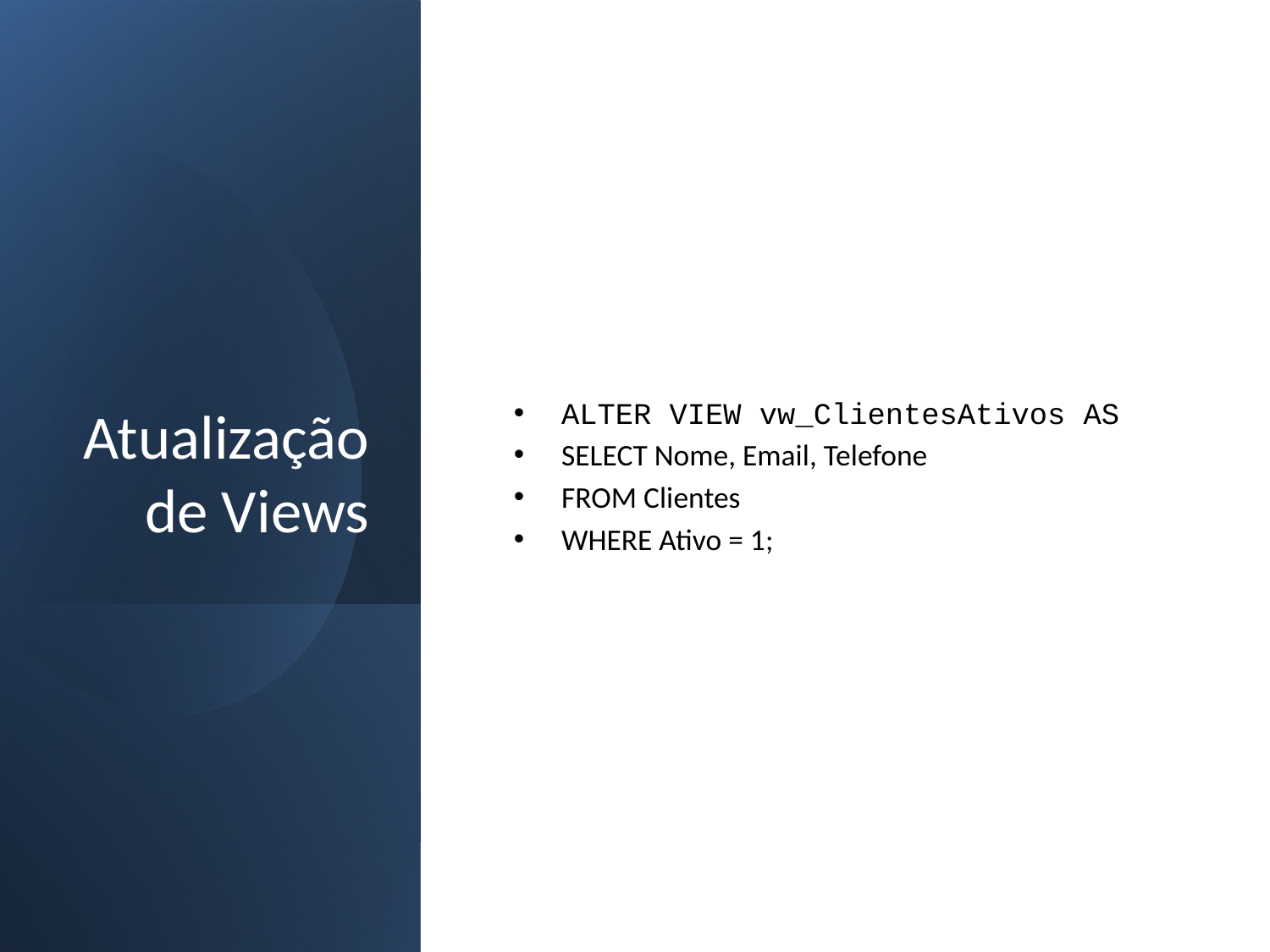

# Atualização de Views
ALTER VIEW vw_ClientesAtivos AS
SELECT Nome, Email, Telefone
FROM Clientes
WHERE Ativo = 1;